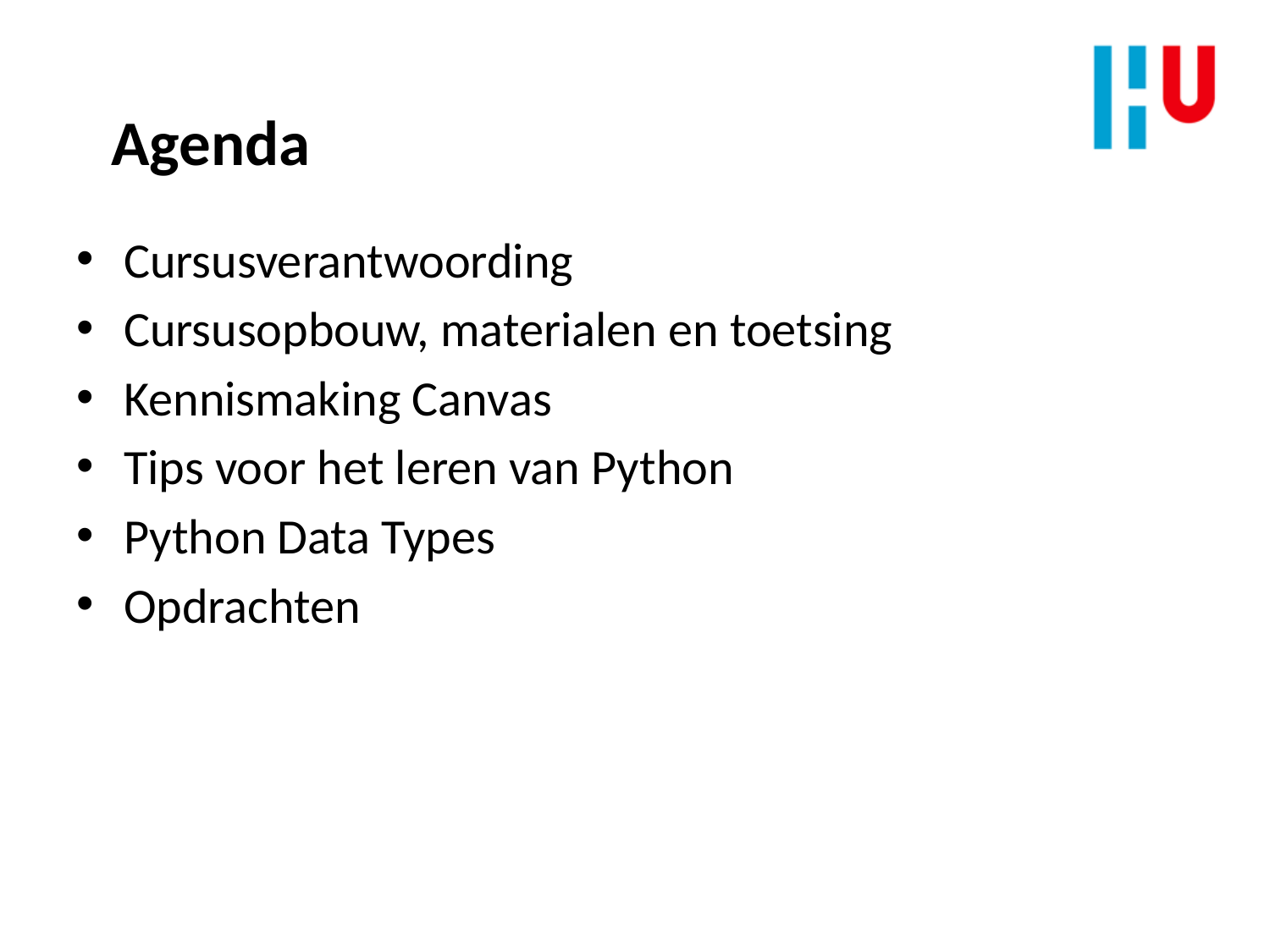

Agenda
Cursusverantwoording
Cursusopbouw, materialen en toetsing
Kennismaking Canvas
Tips voor het leren van Python
Python Data Types
Opdrachten